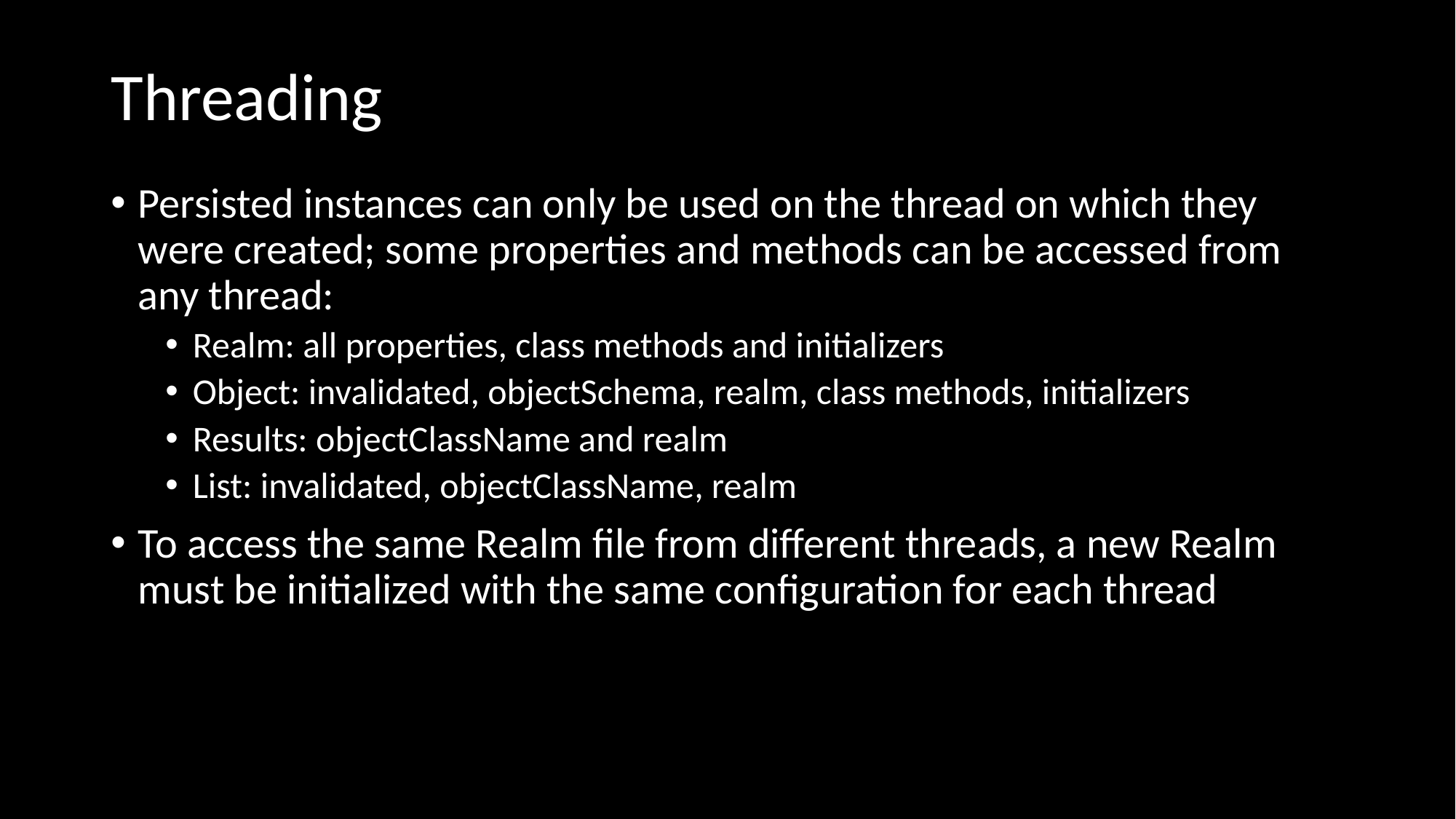

# Threading
Persisted instances can only be used on the thread on which they were created; some properties and methods can be accessed from any thread:
Realm: all properties, class methods and initializers
Object: invalidated, objectSchema, realm, class methods, initializers
Results: objectClassName and realm
List: invalidated, objectClassName, realm
To access the same Realm file from different threads, a new Realm must be initialized with the same configuration for each thread